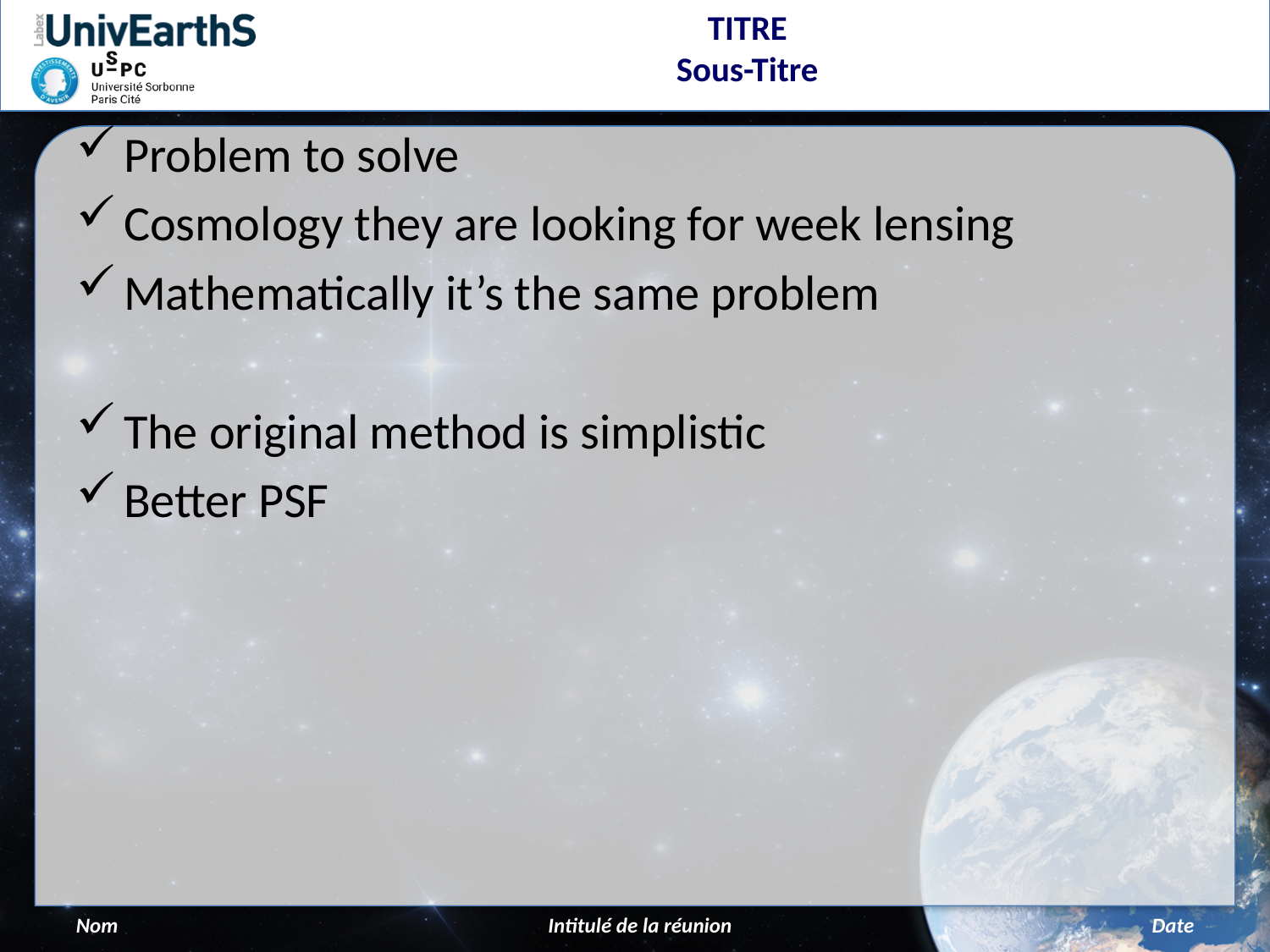

Problem to solve
Cosmology they are looking for week lensing
Mathematically it’s the same problem

The original method is simplistic
Better PSF